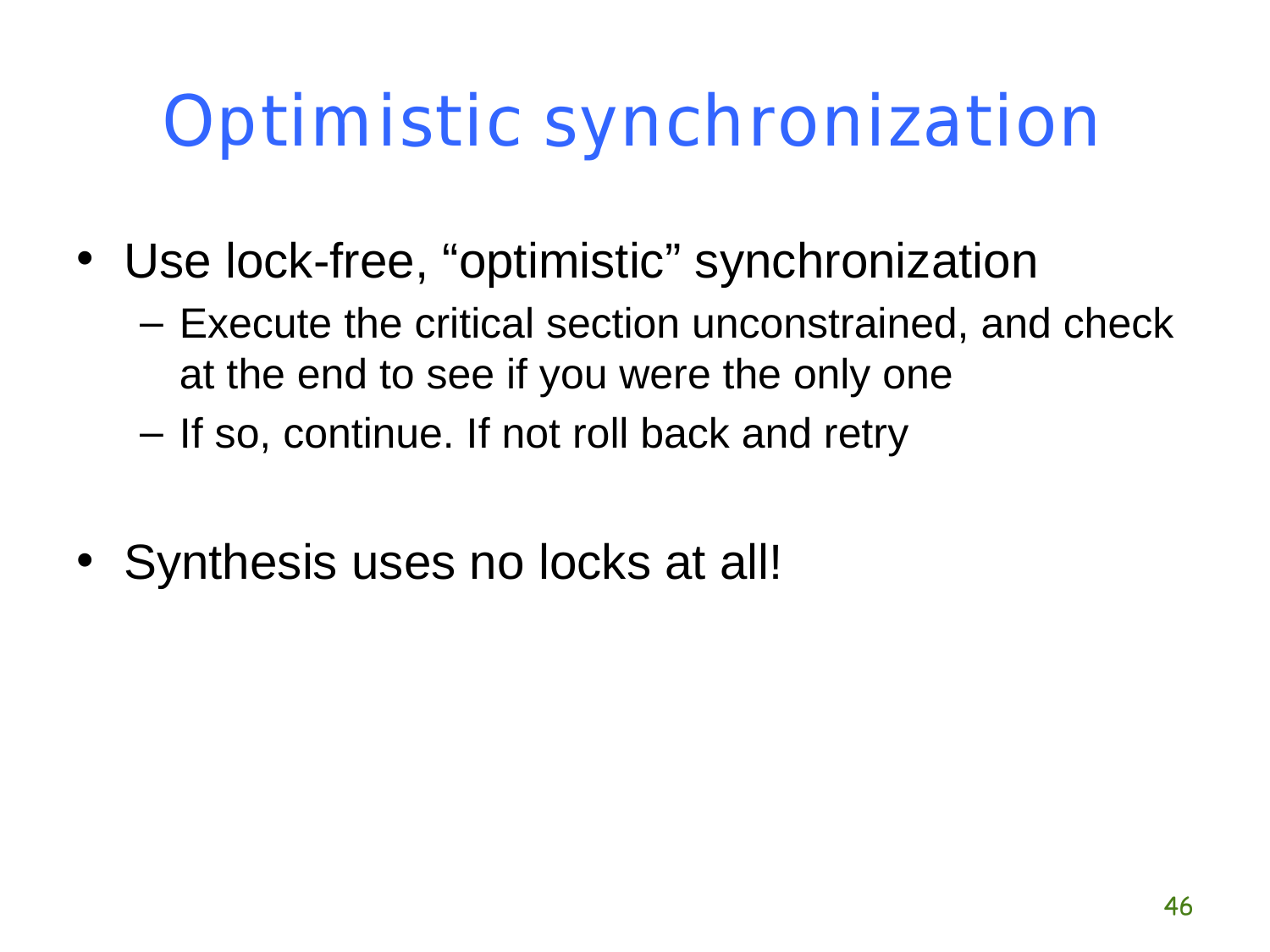

# Optimistic synchronization
Use lock-free, “optimistic” synchronization
Execute the critical section unconstrained, and check at the end to see if you were the only one
If so, continue. If not roll back and retry

Synthesis uses no locks at all!

            46